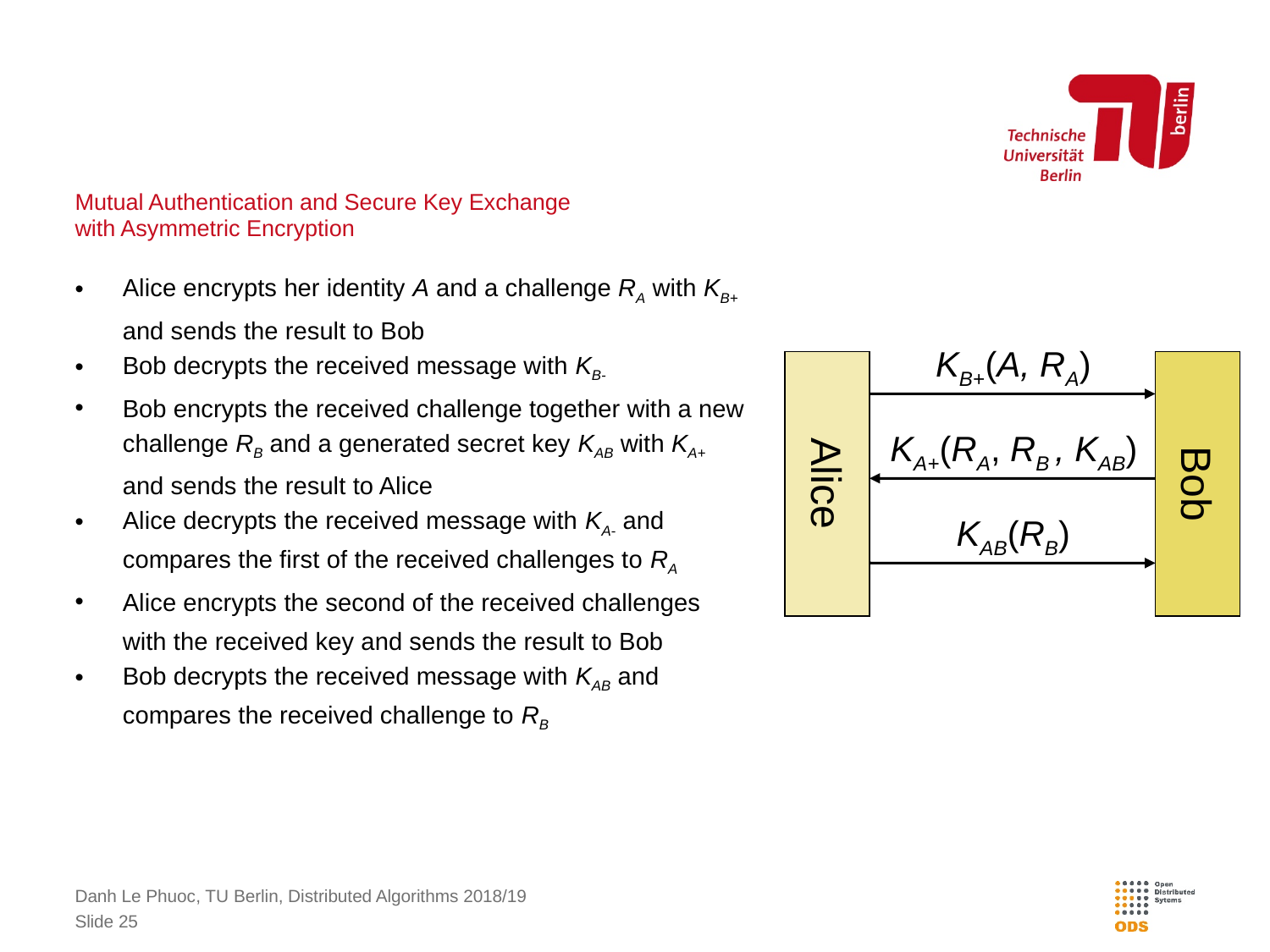

# Mutual Authentication and Secure Key Exchange with Asymmetric Encryption
Alice encrypts her identity A and a challenge RA with KB+ and sends the result to Bob
Bob decrypts the received message with KB-
Bob encrypts the received challenge together with a new challenge RB and a generated secret key KAB with KA+ and sends the result to Alice
Alice decrypts the received message with KA- and compares the first of the received challenges to RA
Alice encrypts the second of the received challenges with the received key and sends the result to Bob
Bob decrypts the received message with KAB and compares the received challenge to RB
KB+(A, RA)

Alice

Bob

KA+(RA, RB , KAB)

KAB(RB)

Danh Le Phuoc, TU Berlin, Distributed Algorithms 2018/19
Slide 25